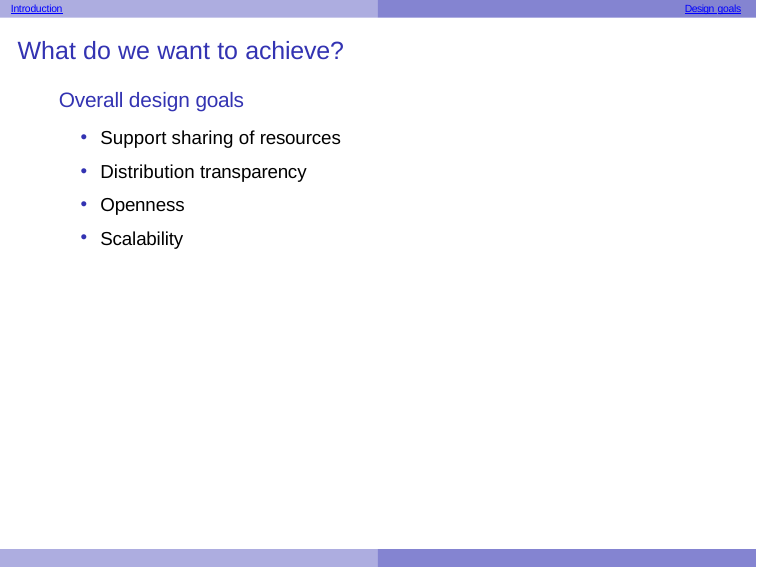

Introduction
Design goals
What do we want to achieve?
Overall design goals
Support sharing of resources
Distribution transparency
Openness
Scalability